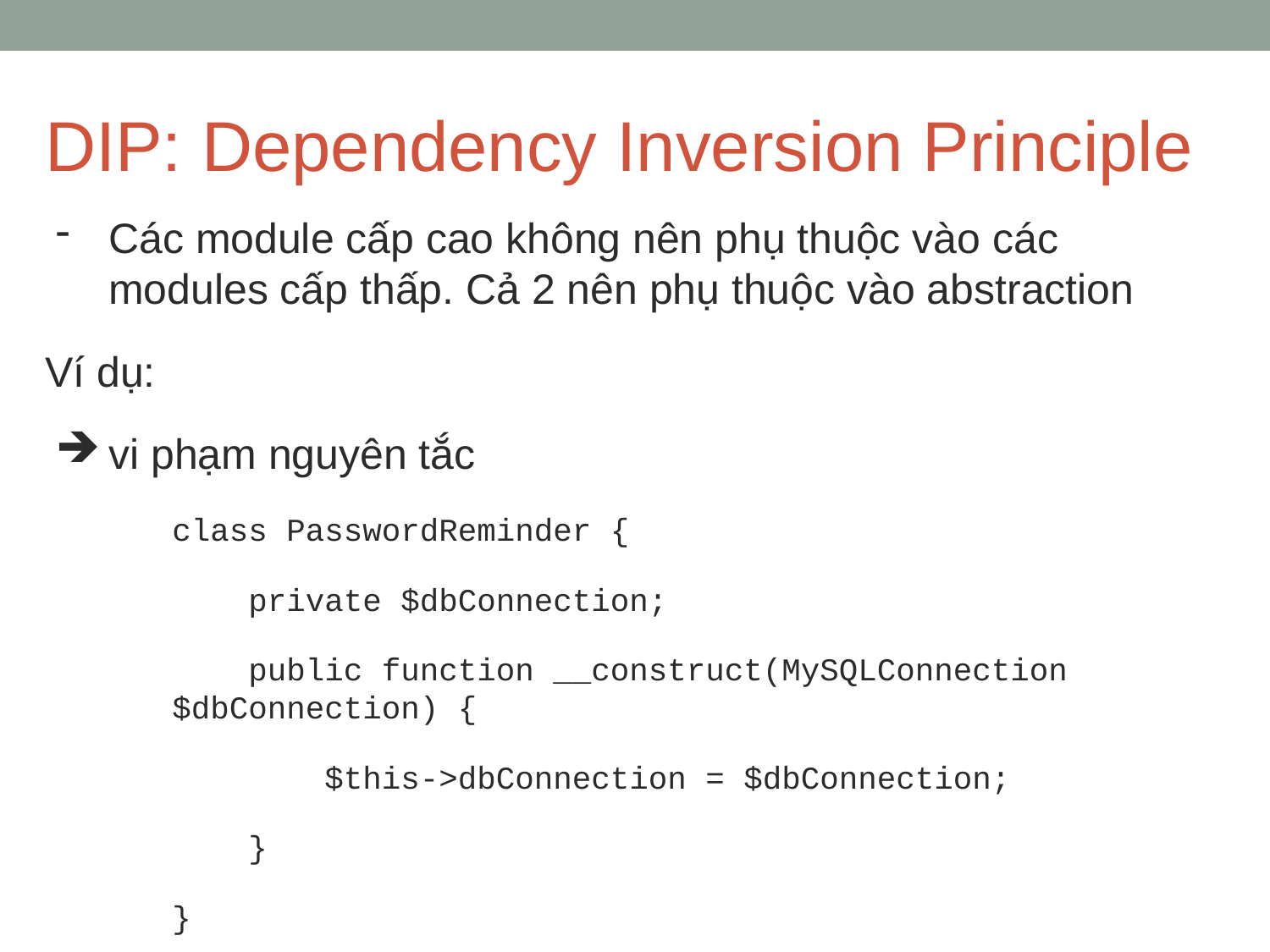

# DIP: Dependency Inversion Principle
Các module cấp cao không nên phụ thuộc vào các modules cấp thấp. Cả 2 nên phụ thuộc vào abstraction
Ví dụ:
vi phạm nguyên tắc
class PasswordReminder {
    private $dbConnection;
    public function __construct(MySQLConnection $dbConnection) {
        $this->dbConnection = $dbConnection;
    }
}